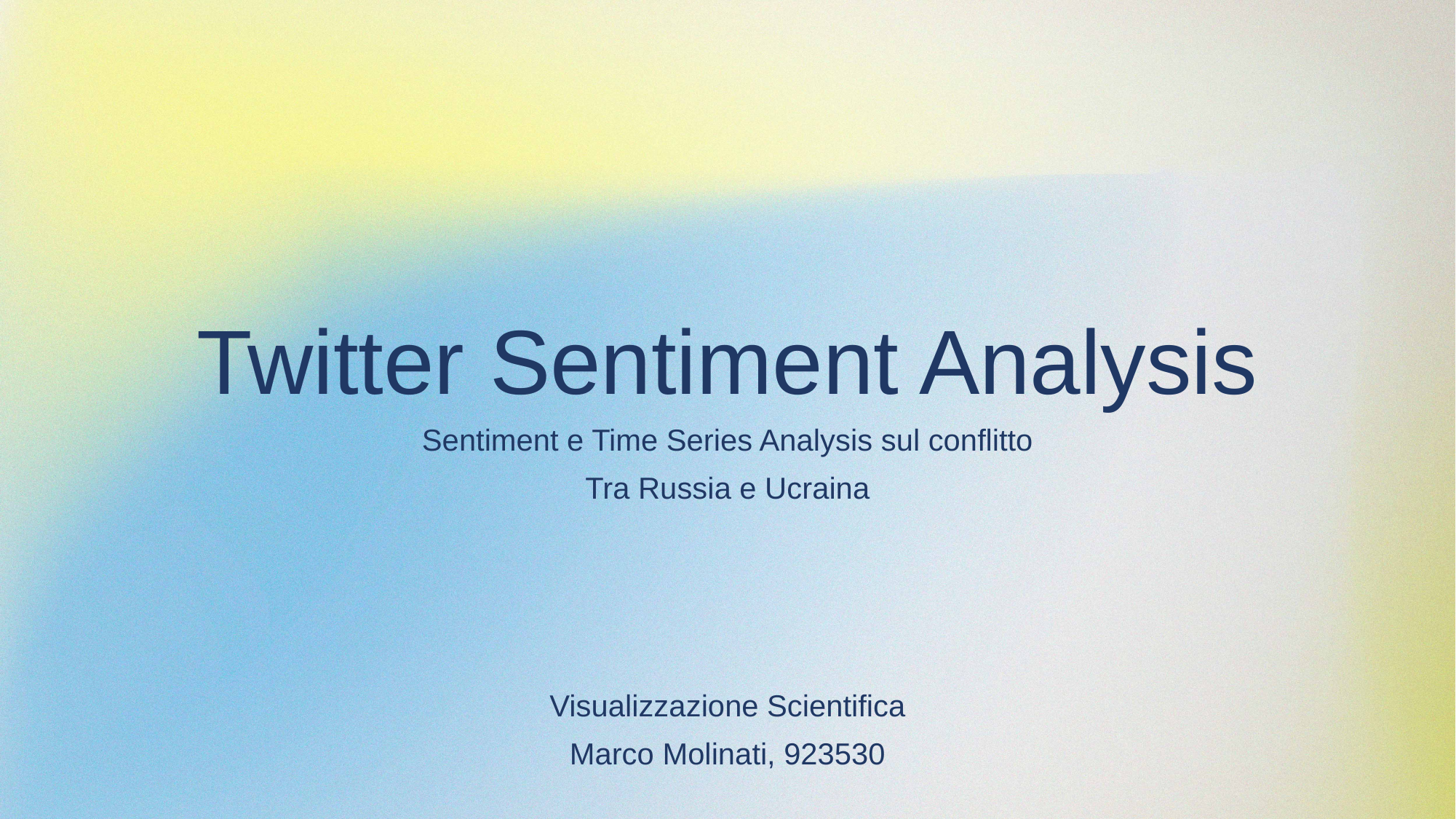

# Twitter Sentiment Analysis
Sentiment e Time Series Analysis sul conflitto
Tra Russia e Ucraina
Visualizzazione Scientifica
Marco Molinati, 923530